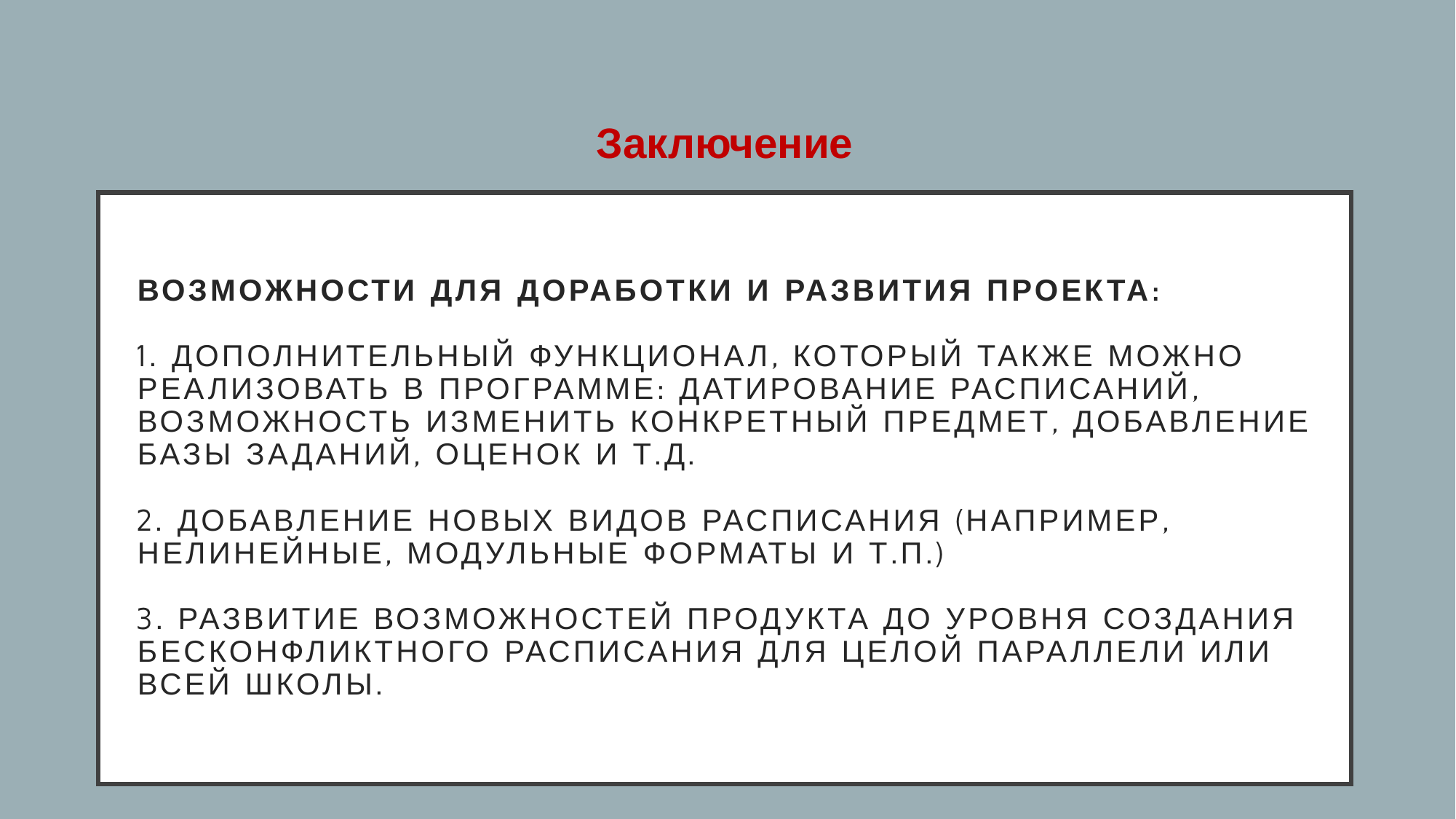

Заключение
# возможности для доработки и развития проекта: 1. дополнительный функционал, который также можно реализовать в программе: датирование расписаний, возможность изменить конкретный предмет, добавление базы заданий, оценок и т.д. 2. добавление новых видов расписания (например, нелинейные, модульные форматы и т.п.) 3. развитие возможностей продукта до уровня создания бесконфликтного расписания для целой параллели или всей школы.